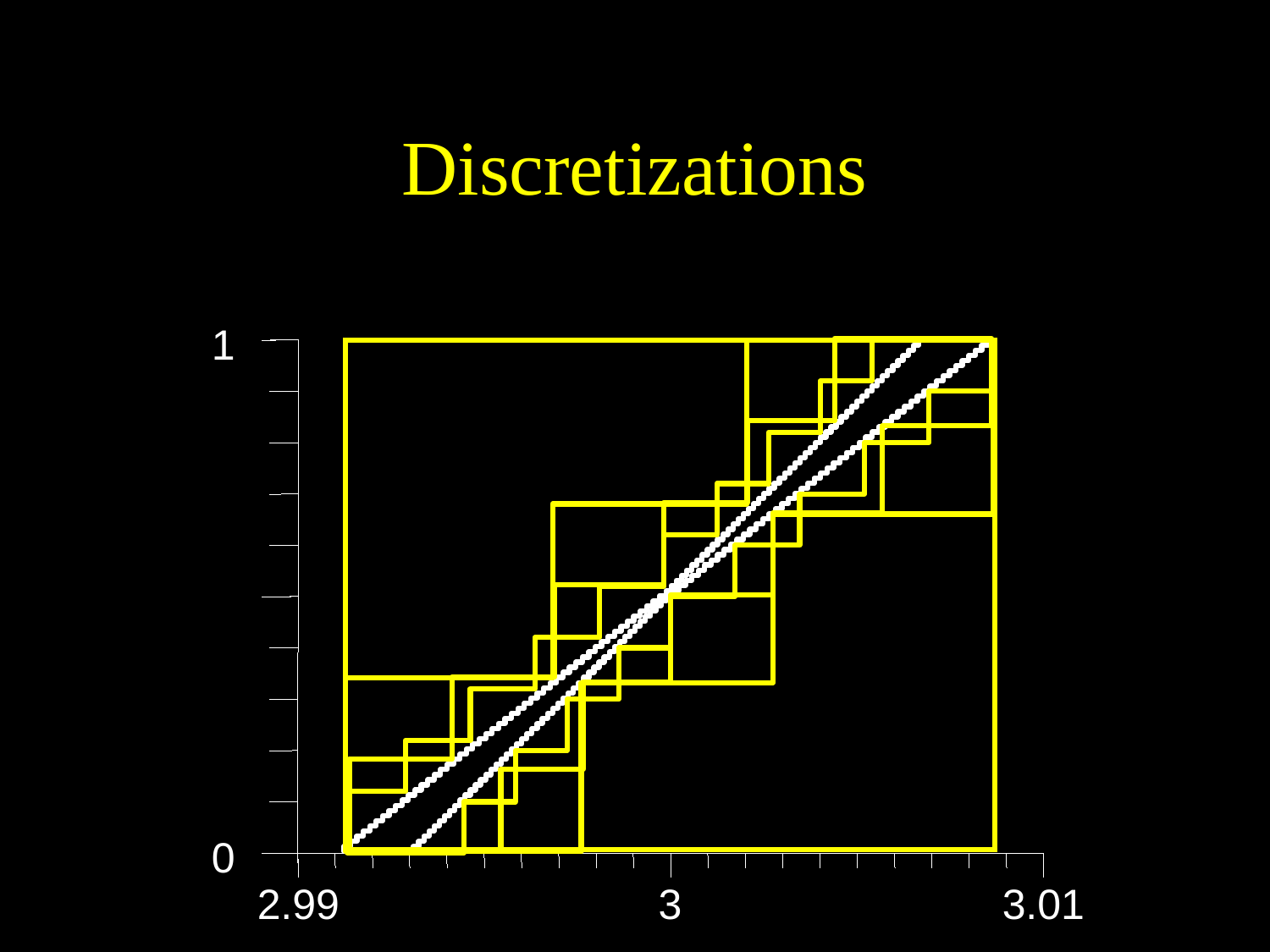

# Discretizations
1

0

2.99
3
3.01